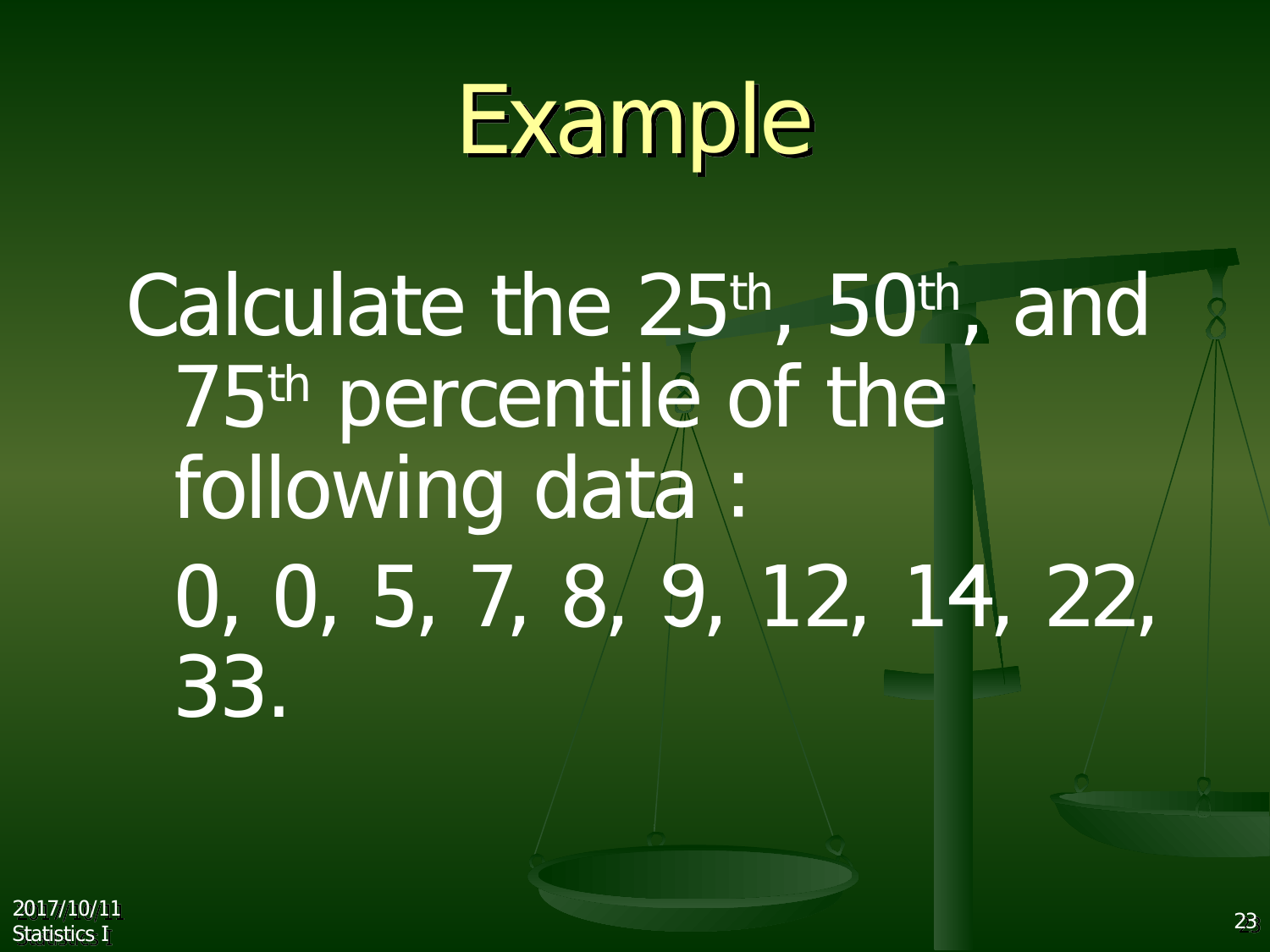

# Example
Calculate the 25th, 50th, and 75th percentile of the following data :
	0, 0, 5, 7, 8, 9, 12, 14, 22, 33.
2017/10/11
Statistics I
23